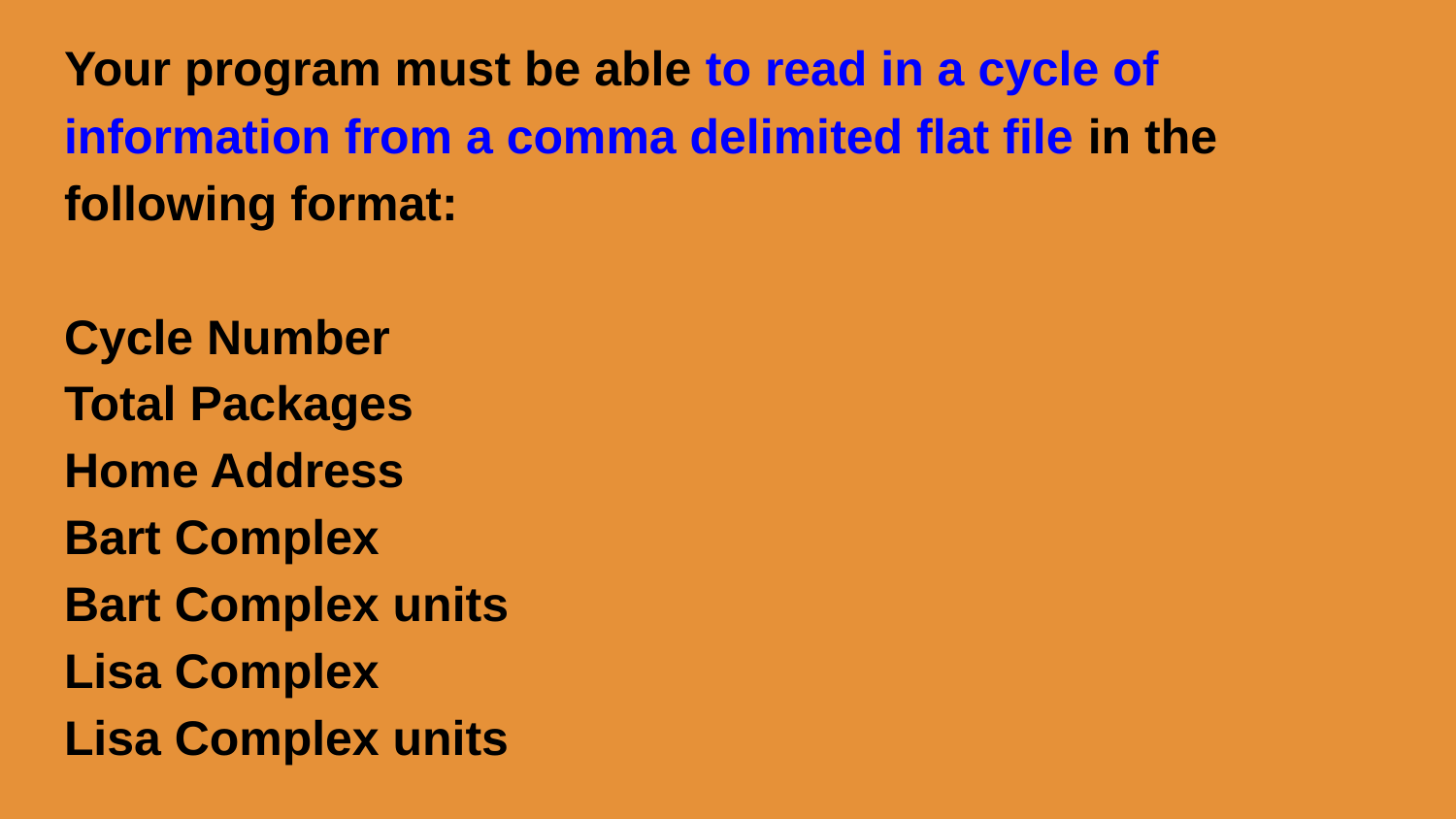

Your program must be able to read in a cycle of information from a comma delimited flat file in the following format:

Cycle Number
Total Packages
Home Address
Bart Complex
Bart Complex units
Lisa Complex
Lisa Complex units